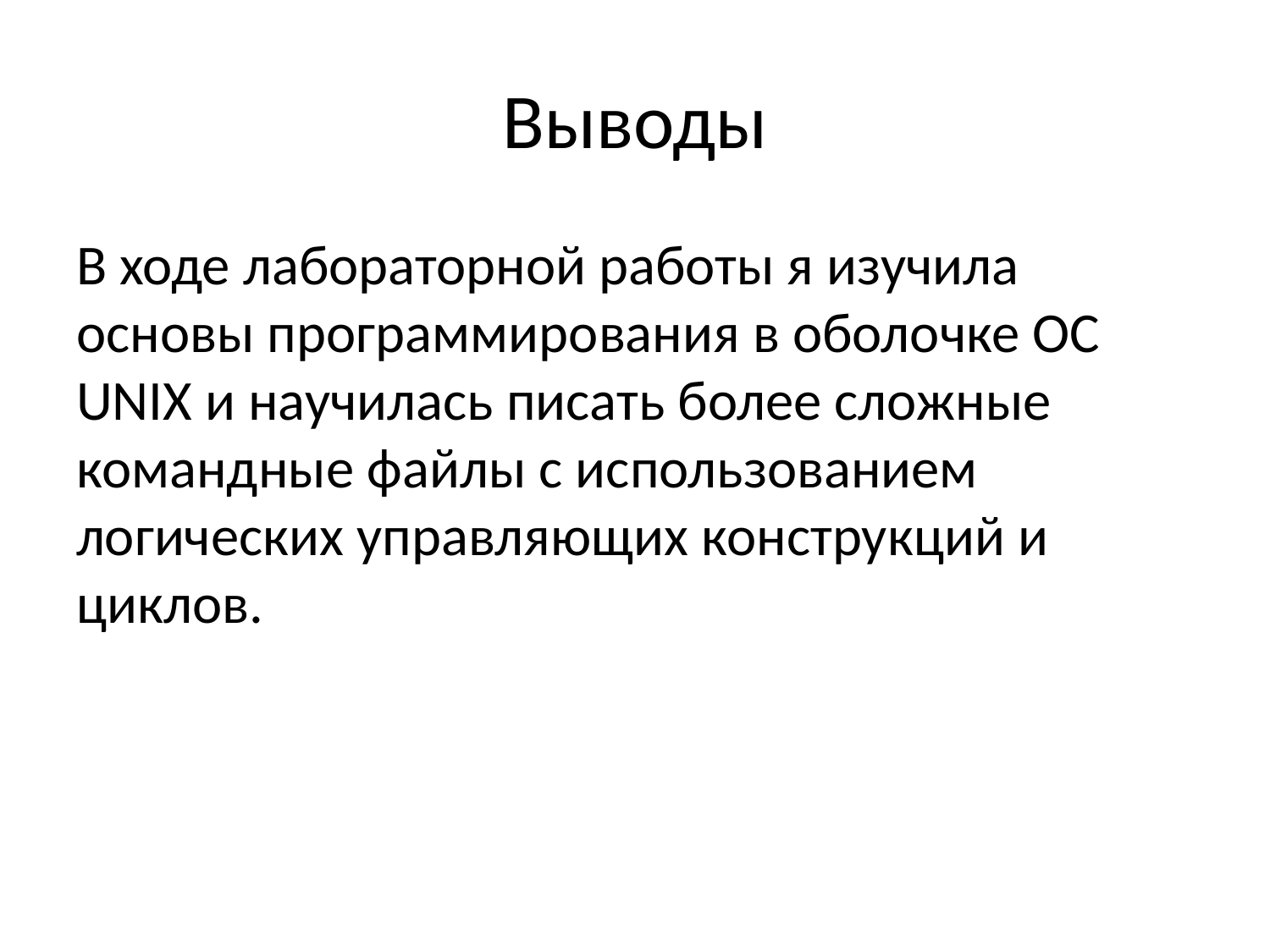

# Выводы
В ходе лабораторной работы я изучила основы программирования в оболочке ОС UNIX и научилась писать более сложные командные файлы с использованием логических управляющих конструкций и циклов.